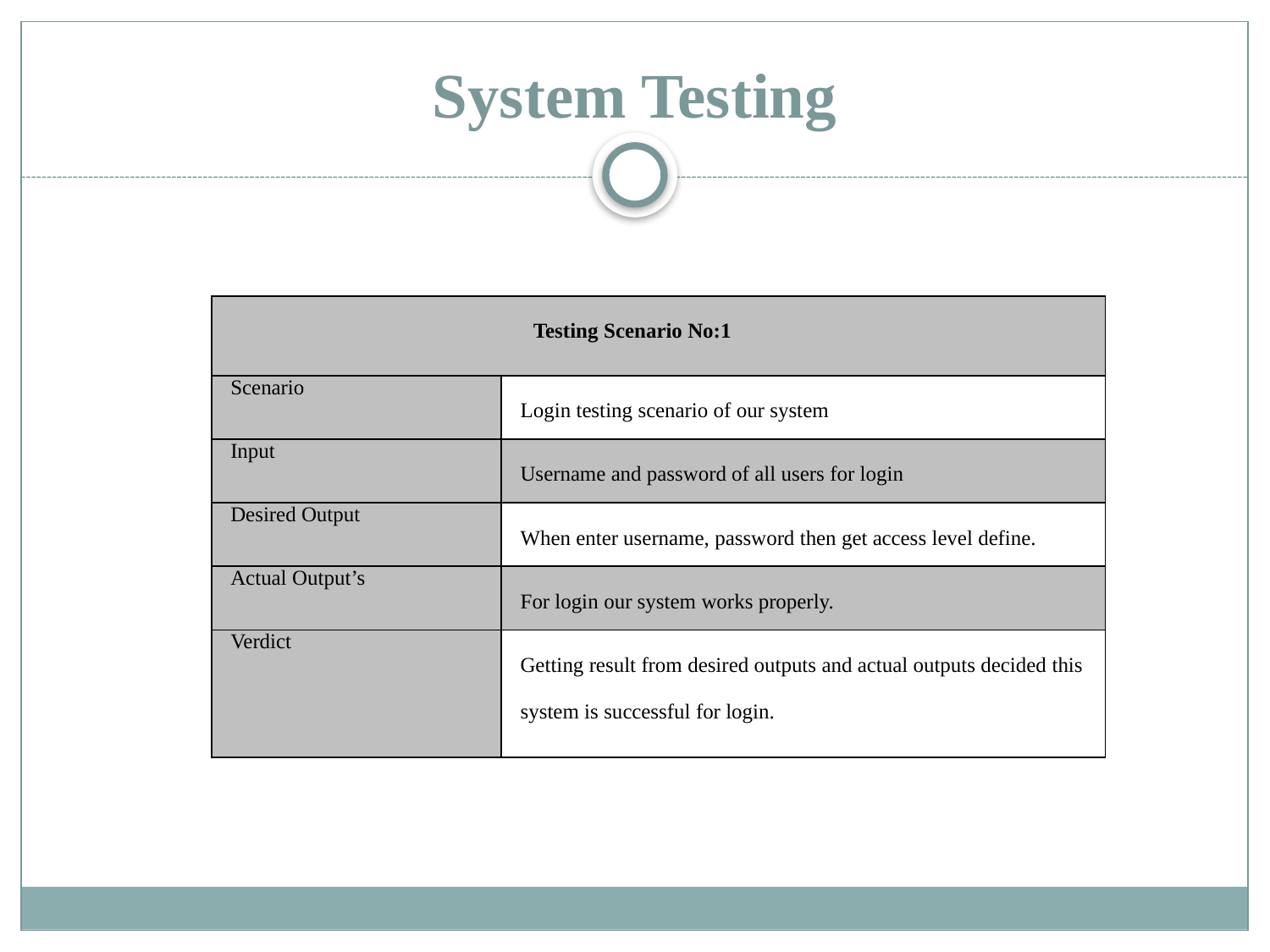

# System Testing
| Testing Scenario No:1 |  |
| --- | --- |
| Scenario | Login testing scenario of our system |
| Input | Username and password of all users for login |
| Desired Output | When enter username, password then get access level define. |
| Actual Output’s | For login our system works properly. |
| Verdict | Getting result from desired outputs and actual outputs decided this system is successful for login. |